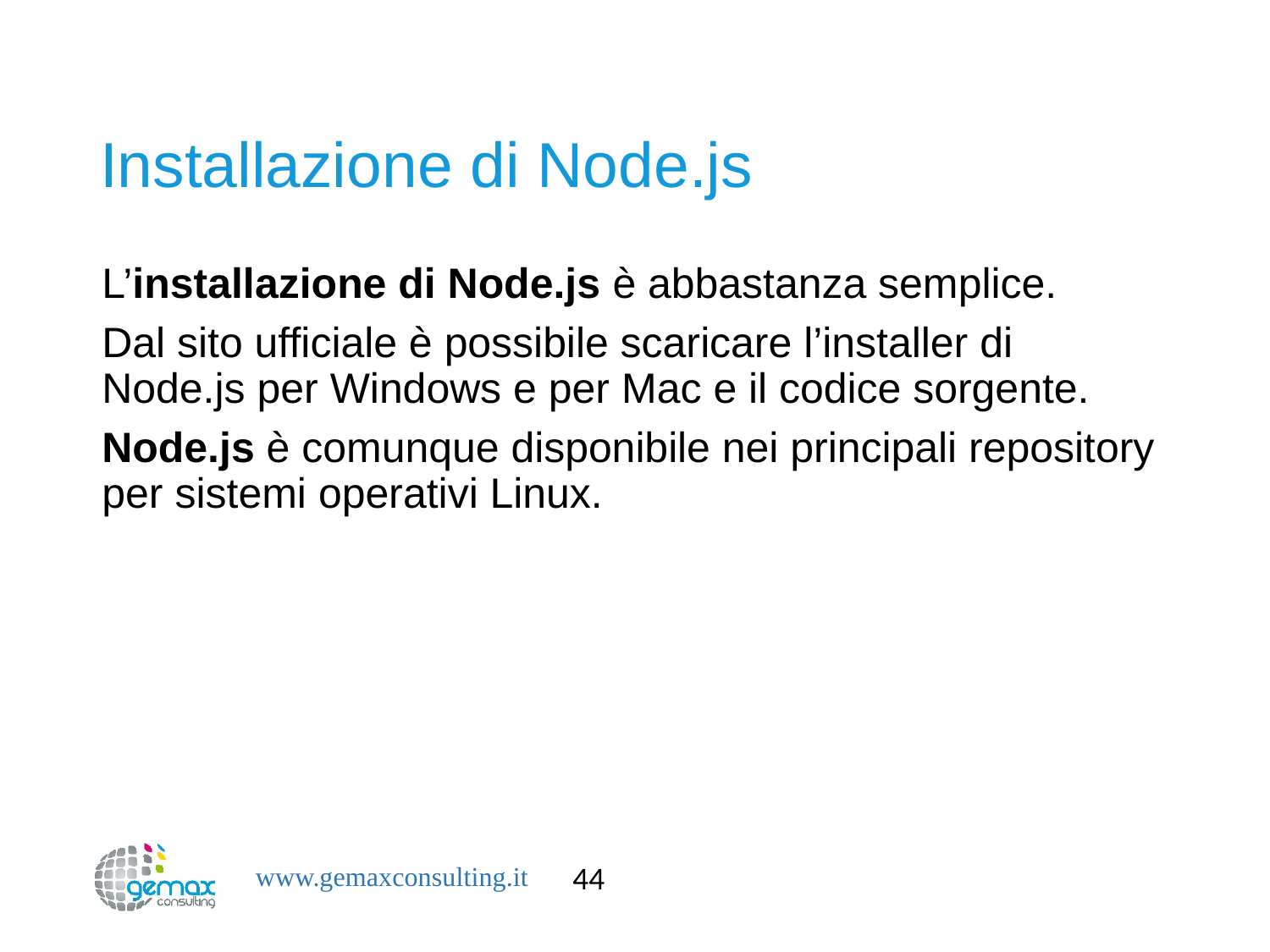

# Installazione di Node.js
L’installazione di Node.js è abbastanza semplice.
Dal sito ufficiale è possibile scaricare l’installer di Node.js per Windows e per Mac e il codice sorgente.
Node.js è comunque disponibile nei principali repository per sistemi operativi Linux.
44